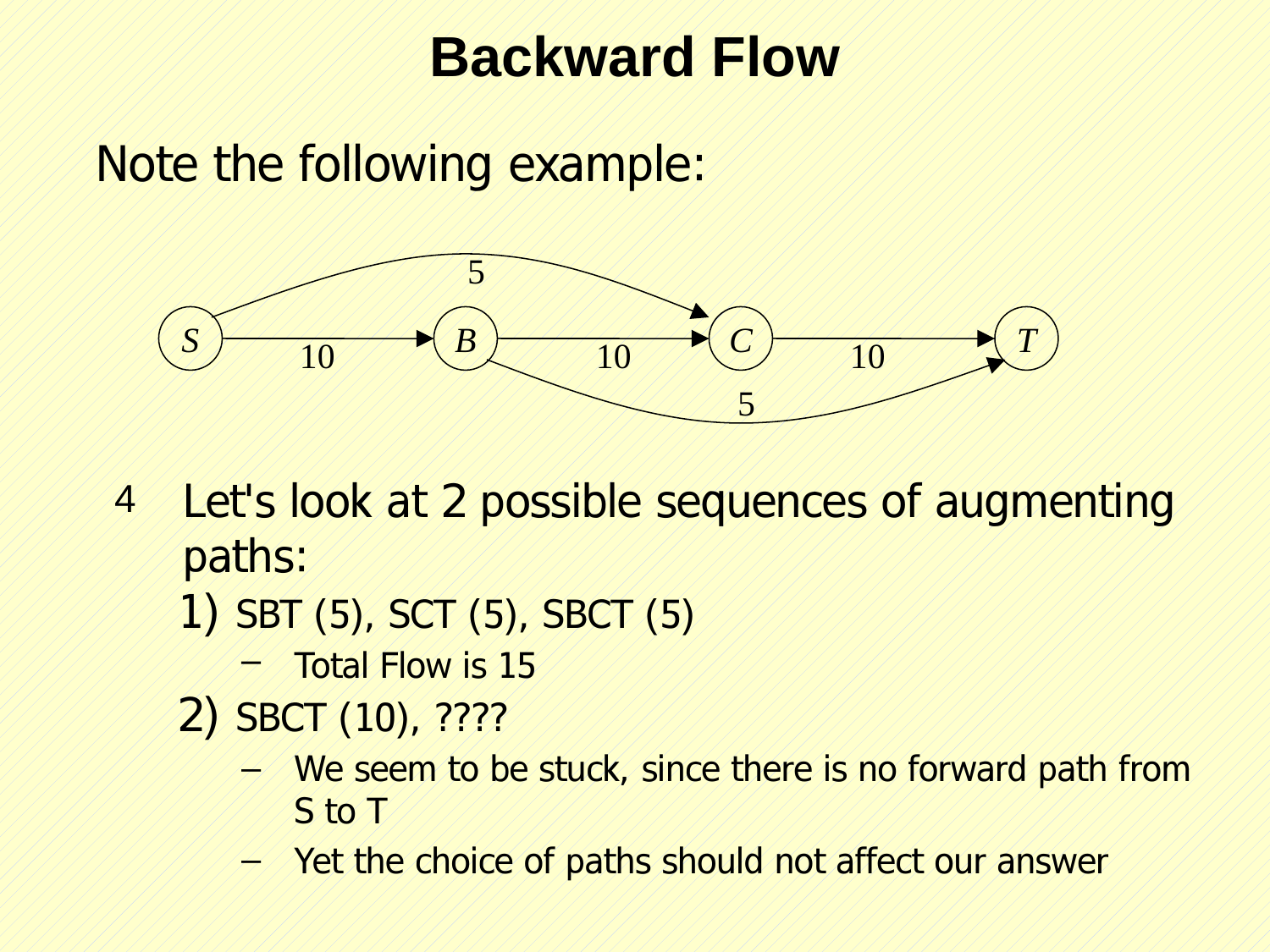

# Backward Flow
Note the following example:
5

S
B
C
T
10
10
10

5
Let's look at 2 possible sequences of augmenting paths:
SBT (5), SCT (5), SBCT (5)
Total Flow is 15
SBCT (10), ????
We seem to be stuck, since there is no forward path from S to T
Yet the choice of paths should not affect our answer